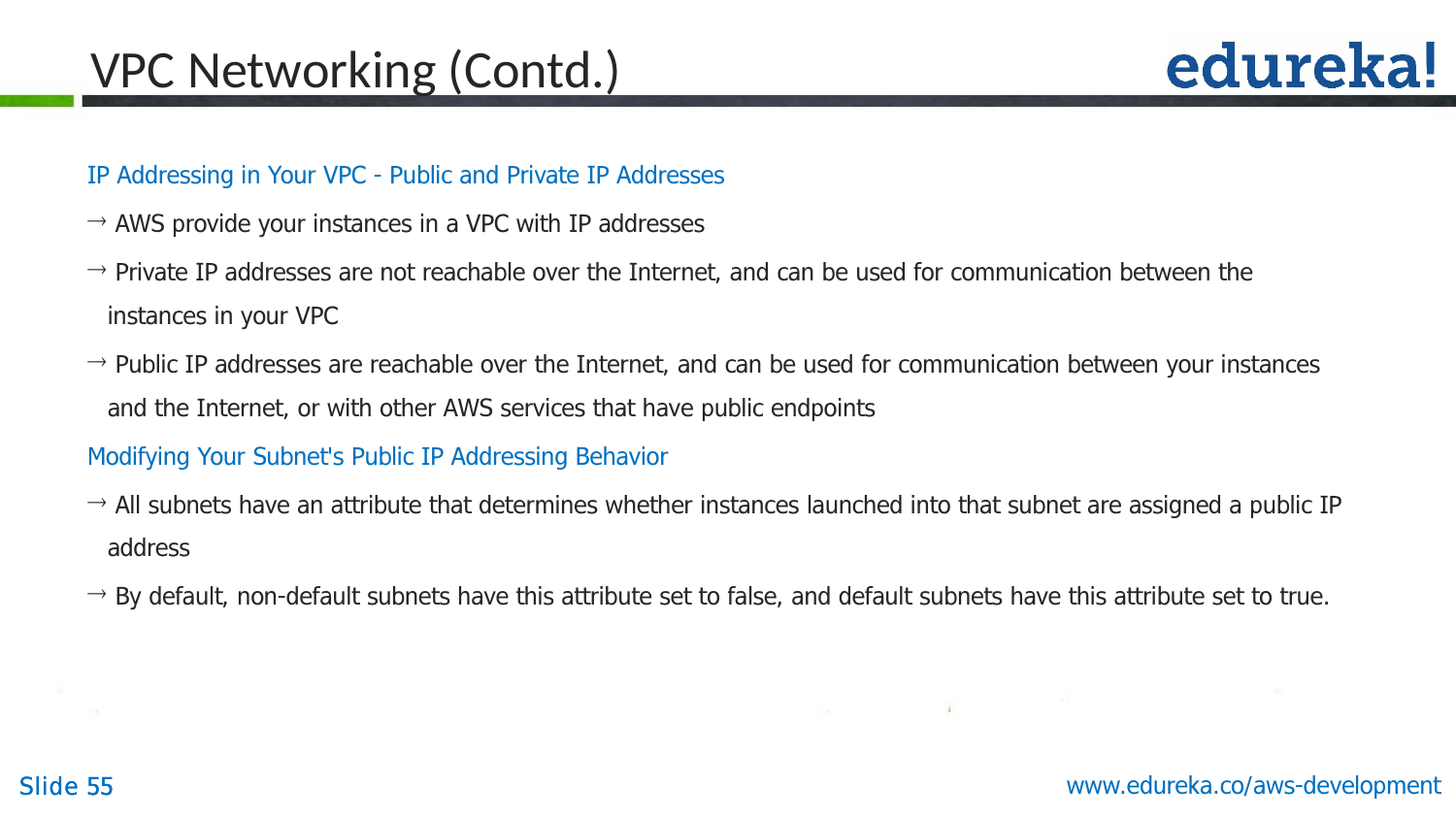

# VPC Networking (Contd.)
IP Addressing in Your VPC - Public and Private IP Addresses
 AWS provide your instances in a VPC with IP addresses
 Private IP addresses are not reachable over the Internet, and can be used for communication between the instances in your VPC
 Public IP addresses are reachable over the Internet, and can be used for communication between your instances and the Internet, or with other AWS services that have public endpoints
Modifying Your Subnet's Public IP Addressing Behavior
 All subnets have an attribute that determines whether instances launched into that subnet are assigned a public IP address
 By default, non-default subnets have this attribute set to false, and default subnets have this attribute set to true.